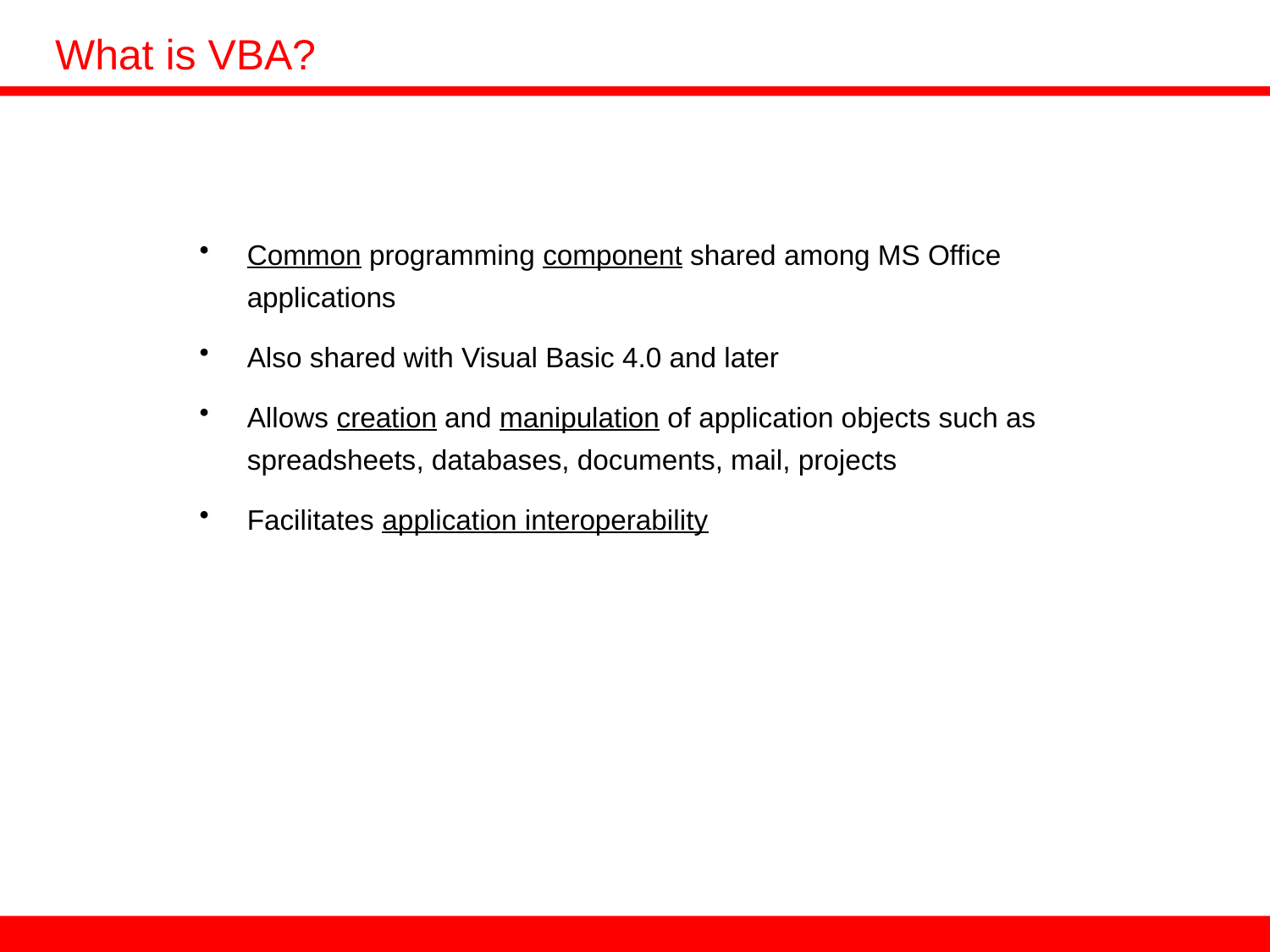

Common programming component shared among MS Office applications
Also shared with Visual Basic 4.0 and later
Allows creation and manipulation of application objects such as spreadsheets, databases, documents, mail, projects
Facilitates application interoperability
What is VBA?